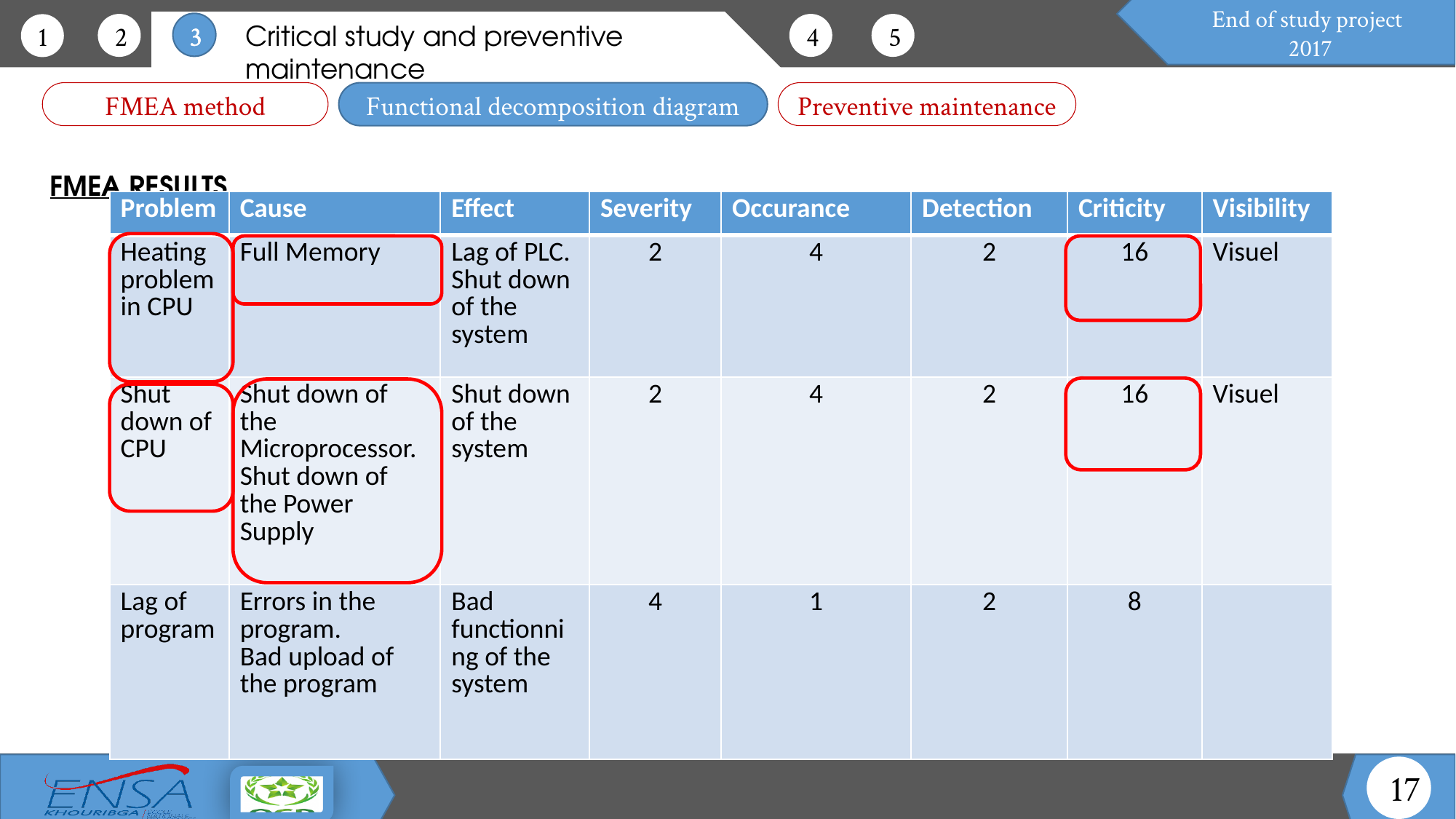

FMEA RESULTS
| Problem | Cause | Effect | Severity | Occurance | Detection | Criticity | Visibility |
| --- | --- | --- | --- | --- | --- | --- | --- |
| Heating problem in CPU | Full Memory | Lag of PLC. Shut down of the system | 2 | 4 | 2 | 16 | Visuel |
| Shut down of CPU | Shut down of the Microprocessor. Shut down of the Power Supply | Shut down of the system | 2 | 4 | 2 | 16 | Visuel |
| Lag of program | Errors in the program. Bad upload of the program | Bad functionning of the system | 4 | 1 | 2 | 8 |  |

17